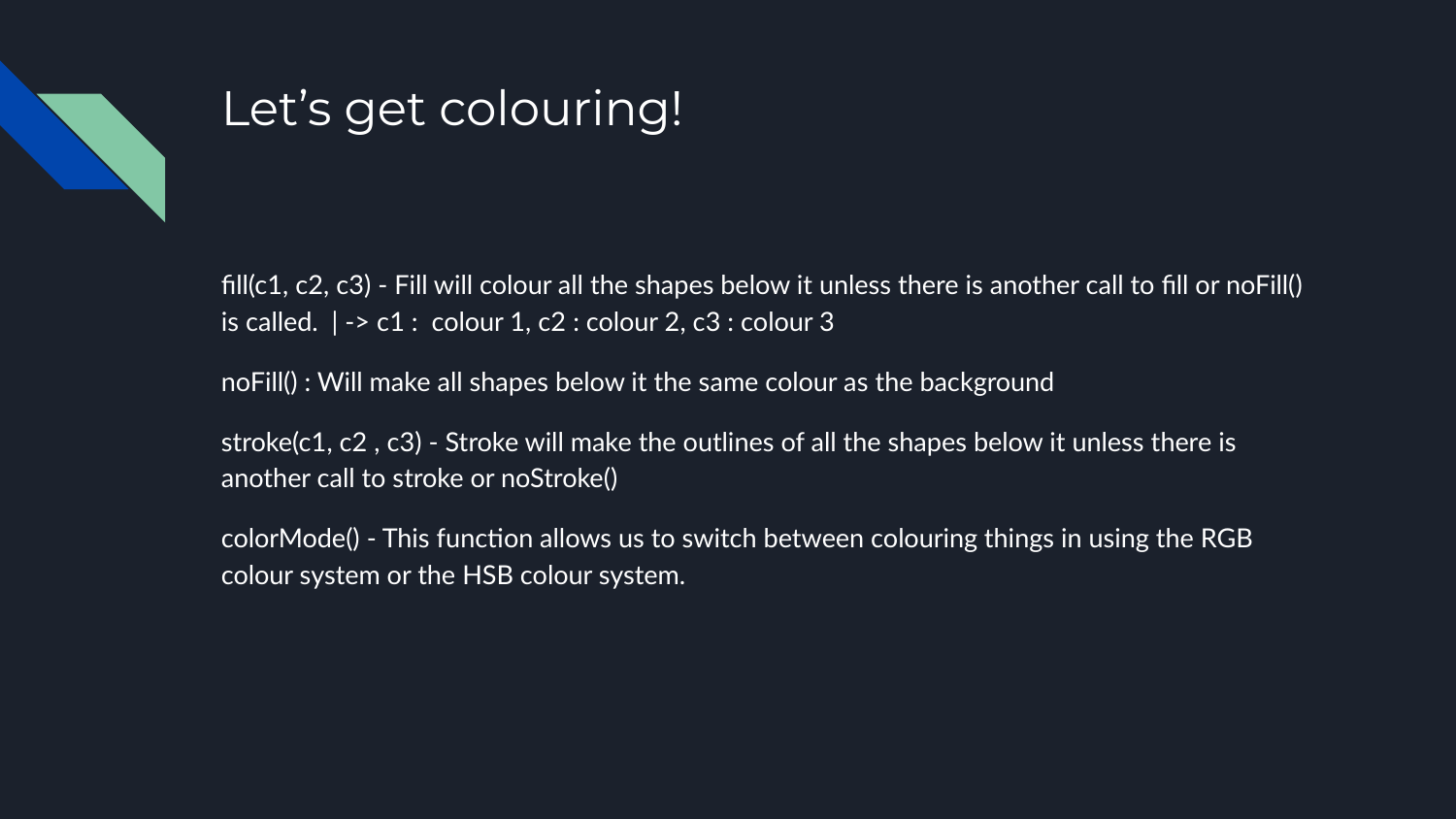

# Let’s get colouring!
fill(c1, c2, c3) - Fill will colour all the shapes below it unless there is another call to fill or noFill() is called.  | -> c1 :  colour 1, c2 : colour 2, c3 : colour 3
noFill() : Will make all shapes below it the same colour as the background
stroke(c1, c2 , c3) - Stroke will make the outlines of all the shapes below it unless there is another call to stroke or noStroke()
colorMode() - This function allows us to switch between colouring things in using the RGB colour system or the HSB colour system.